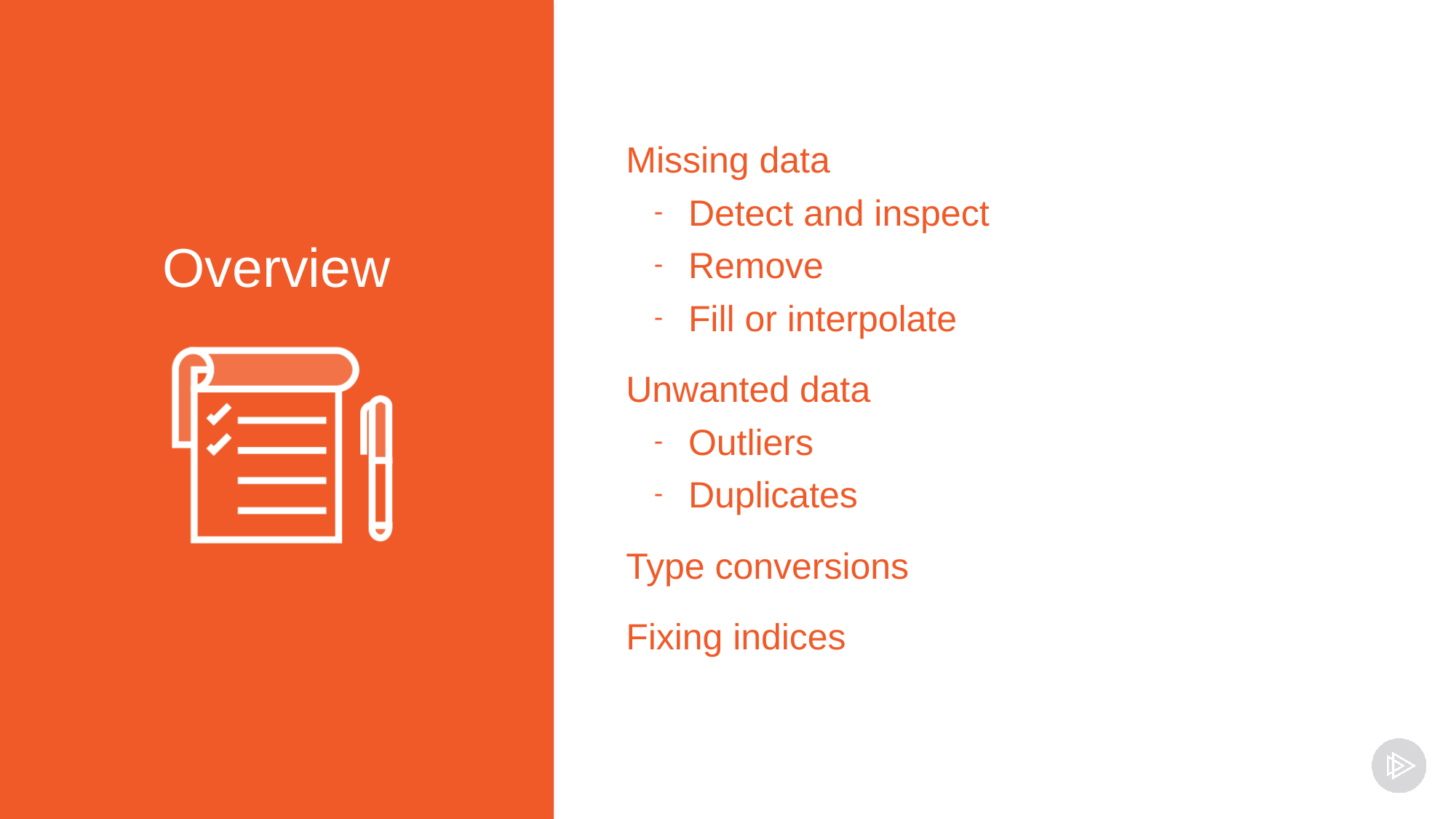

Missing data
Detect and inspect
Remove
Fill or interpolate
Unwanted data
Outliers
Duplicates
Type conversions
Fixing indices
Overview